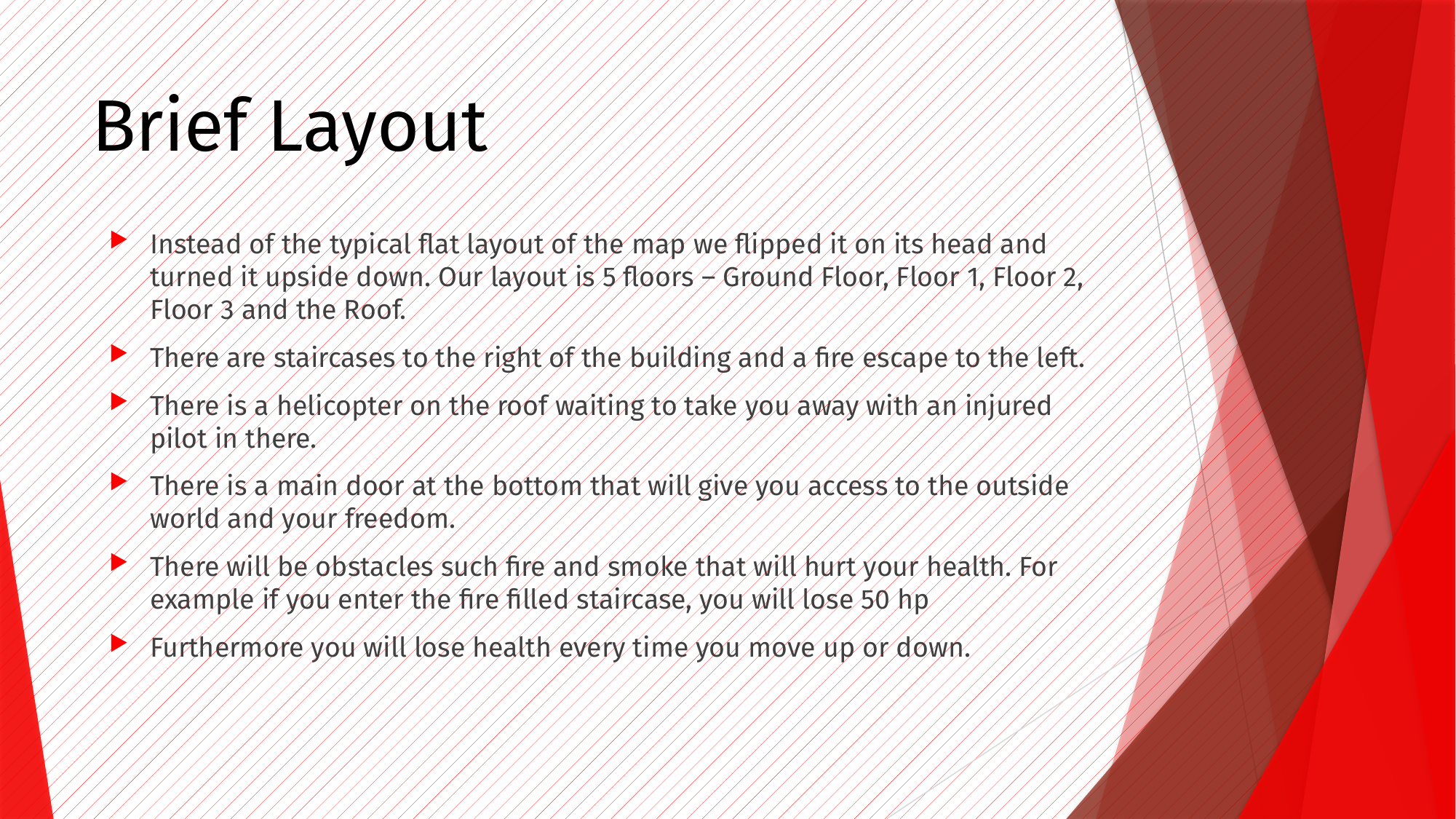

# Brief Layout
Instead of the typical flat layout of the map we flipped it on its head and turned it upside down. Our layout is 5 floors – Ground Floor, Floor 1, Floor 2, Floor 3 and the Roof.
There are staircases to the right of the building and a fire escape to the left.
There is a helicopter on the roof waiting to take you away with an injured pilot in there.
There is a main door at the bottom that will give you access to the outside world and your freedom.
There will be obstacles such fire and smoke that will hurt your health. For example if you enter the fire filled staircase, you will lose 50 hp
Furthermore you will lose health every time you move up or down.